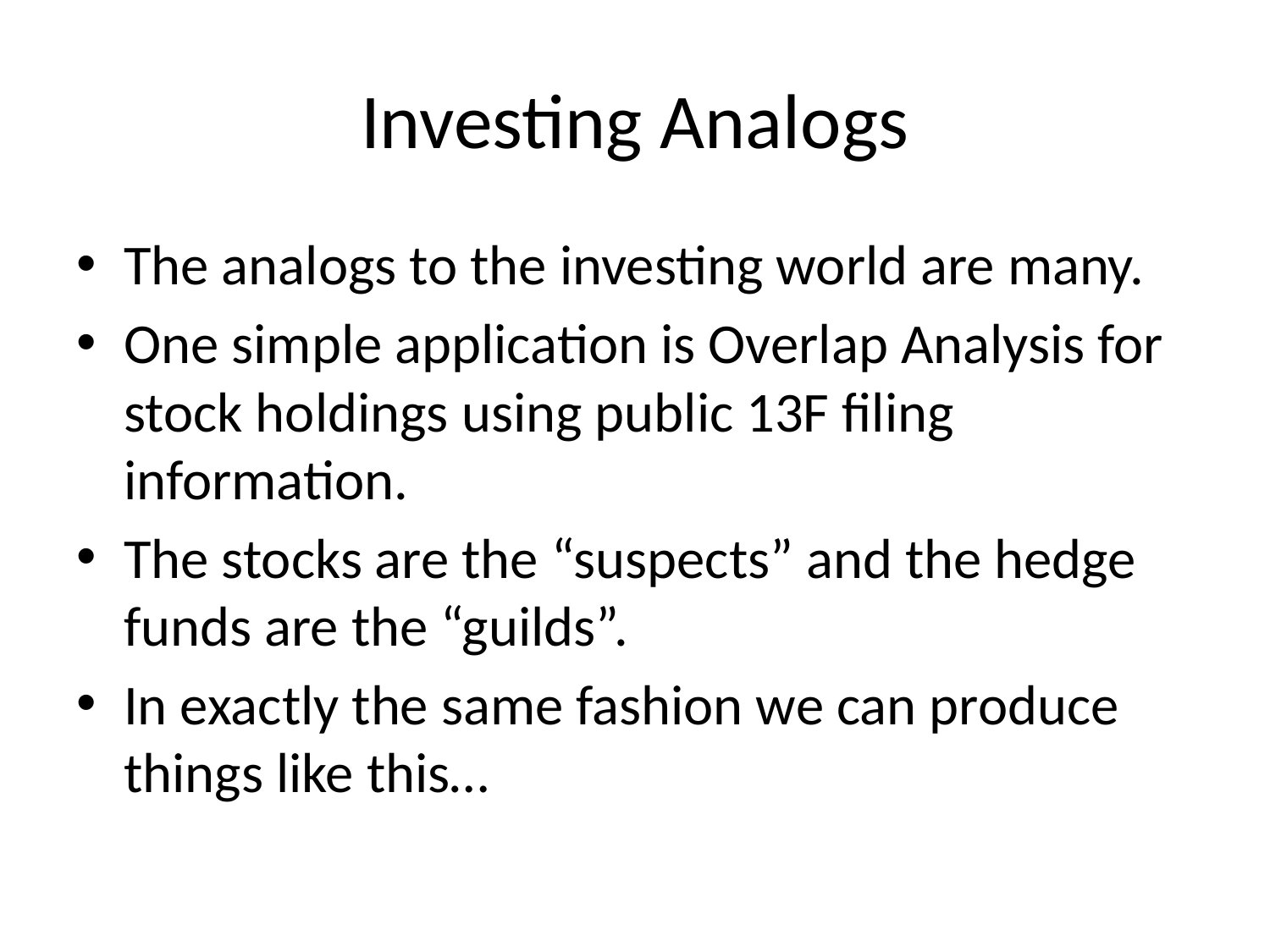

# Investing Analogs
The analogs to the investing world are many.
One simple application is Overlap Analysis for stock holdings using public 13F filing information.
The stocks are the “suspects” and the hedge funds are the “guilds”.
In exactly the same fashion we can produce things like this…